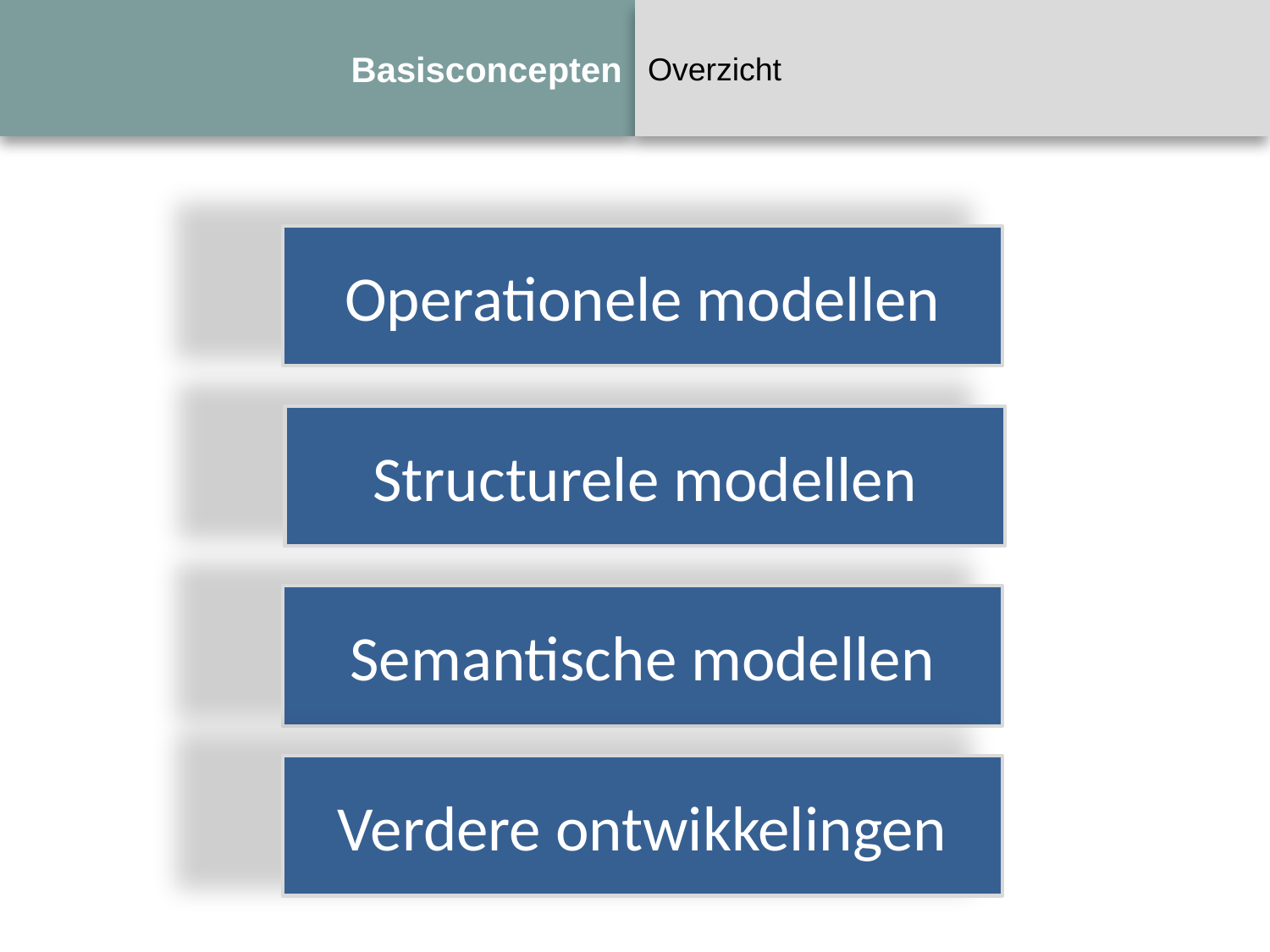

# Basisconcepten
Overzicht
Operationele modellen
Structurele modellen
Semantische modellen
Verdere ontwikkelingen